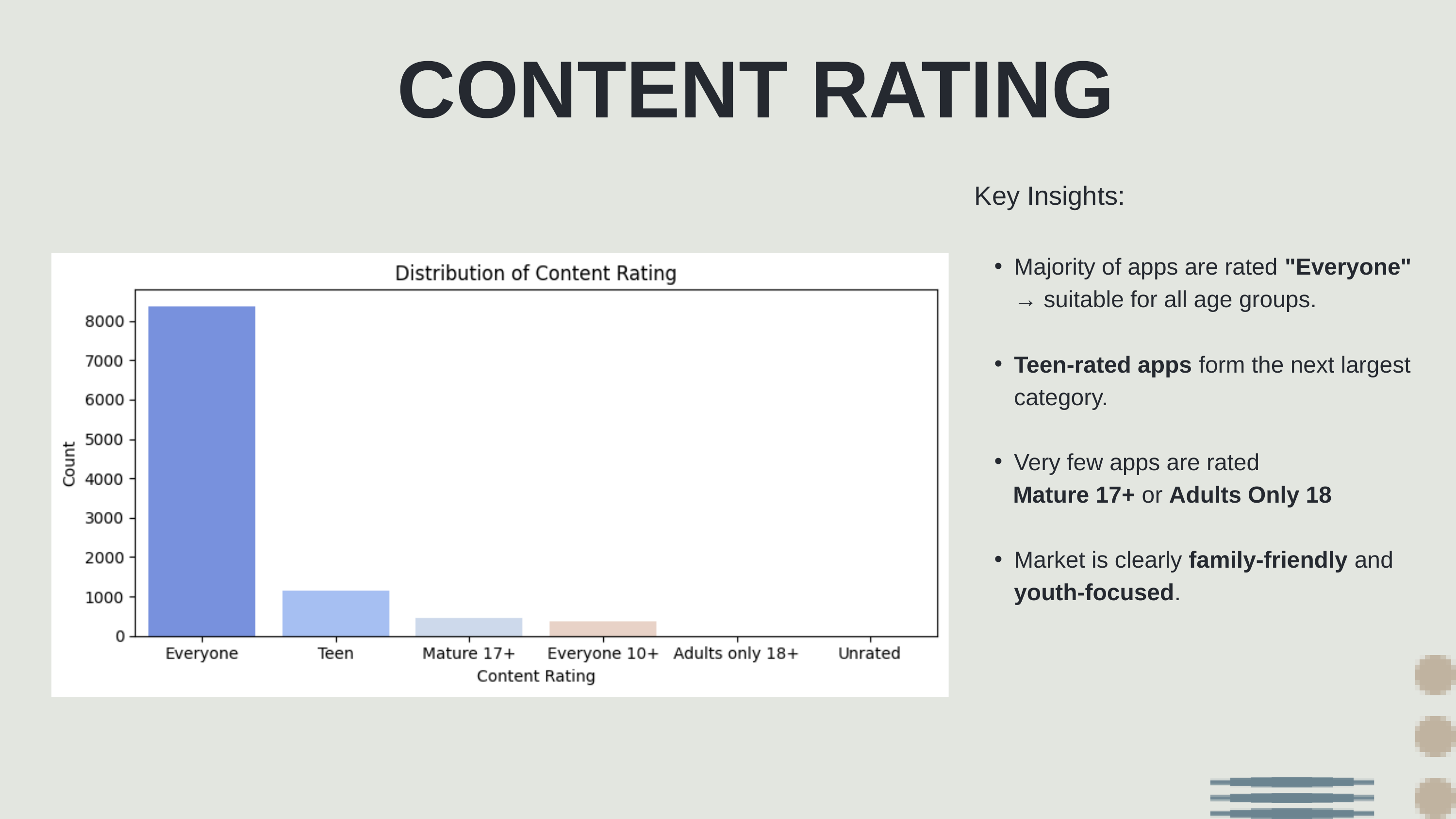

CONTENT RATING
Key Insights:

Majority of apps are rated "Everyone" → suitable for all age groups.

Teen-rated apps form the next largest category.

Very few apps are rated
      Mature 17+ or Adults Only 18

Market is clearly family-friendly and youth-focused.